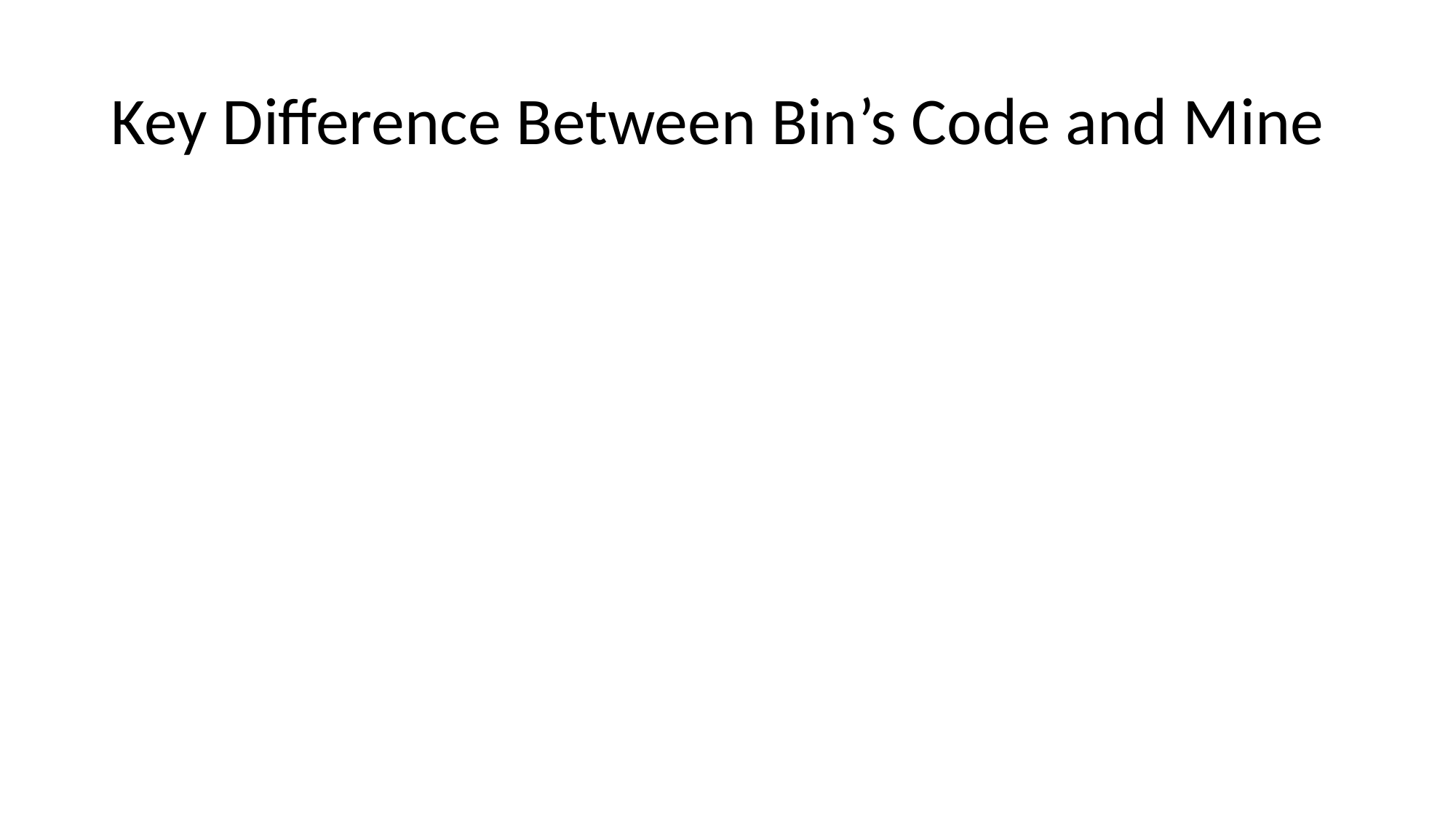

# Key Difference Between Bin’s Code and Mine